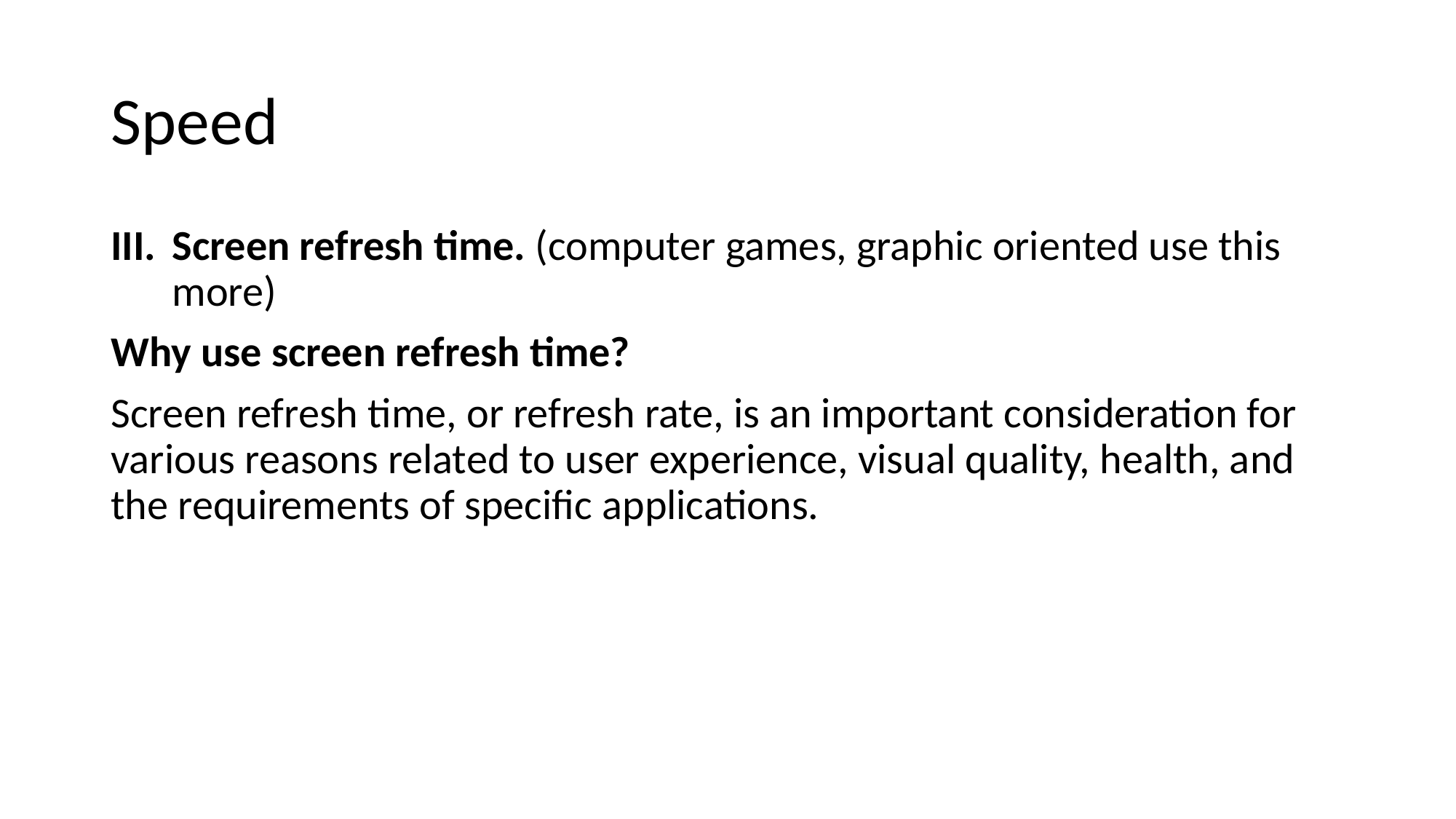

# Speed
Screen refresh time. (computer games, graphic oriented use this more)
Why use screen refresh time?
Screen refresh time, or refresh rate, is an important consideration for various reasons related to user experience, visual quality, health, and the requirements of specific applications.